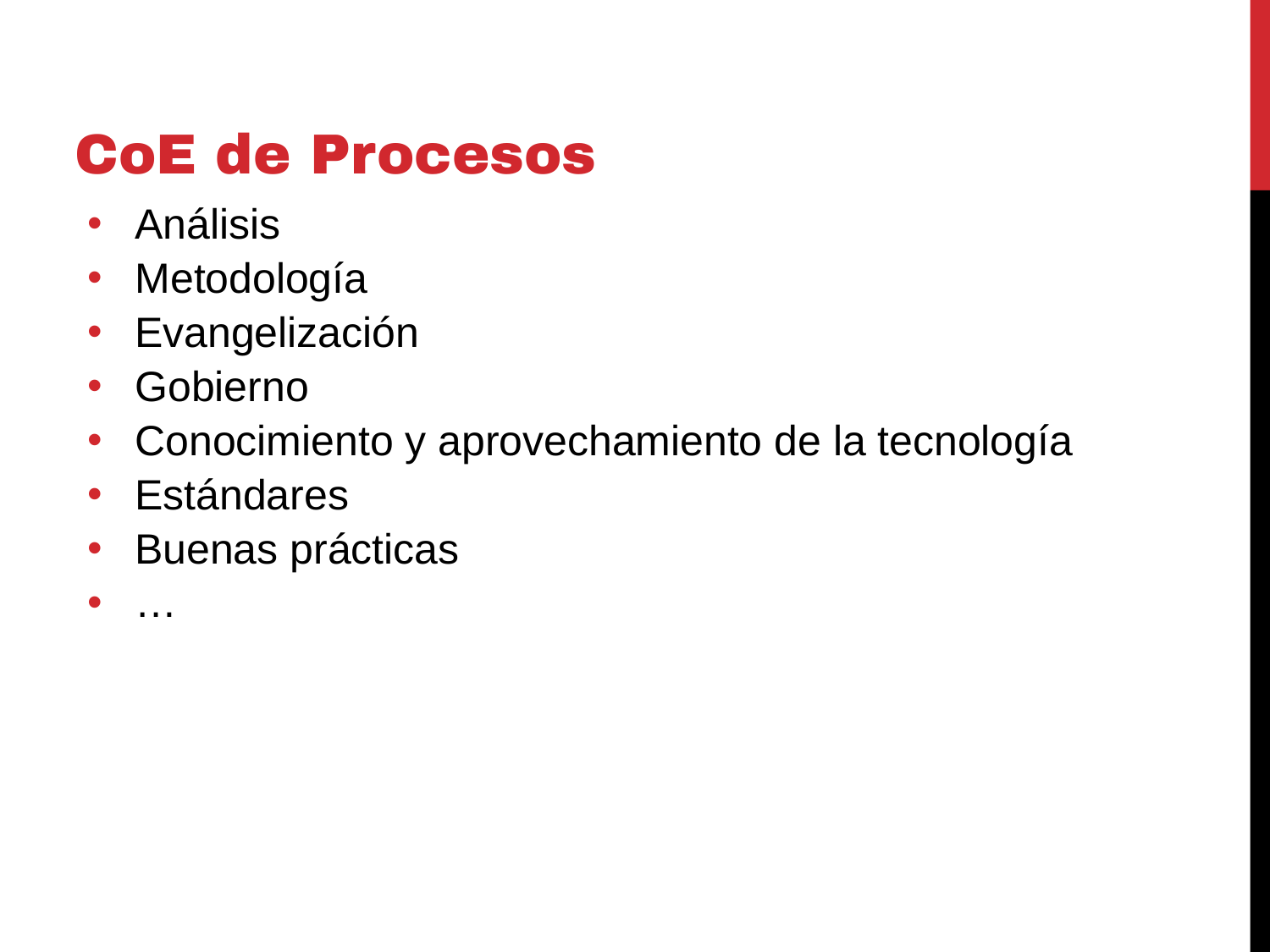

CoE de Procesos
Análisis
Metodología
Evangelización
Gobierno
Conocimiento y aprovechamiento de la tecnología
Estándares
Buenas prácticas
…